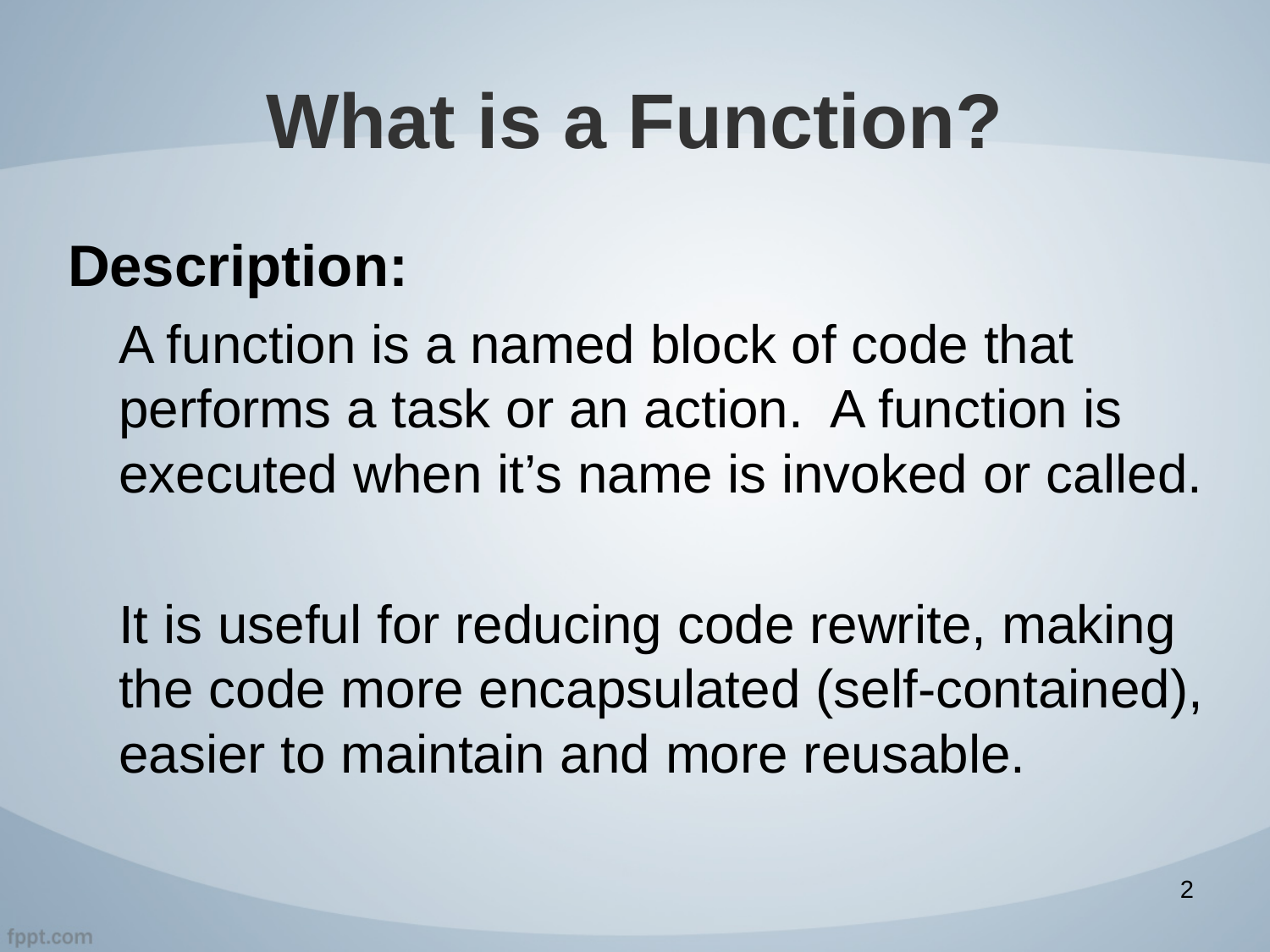

# What is a Function?
Description:
A function is a named block of code that performs a task or an action.  A function is executed when it’s name is invoked or called.

It is useful for reducing code rewrite, making the code more encapsulated (self-contained), easier to maintain and more reusable.
2